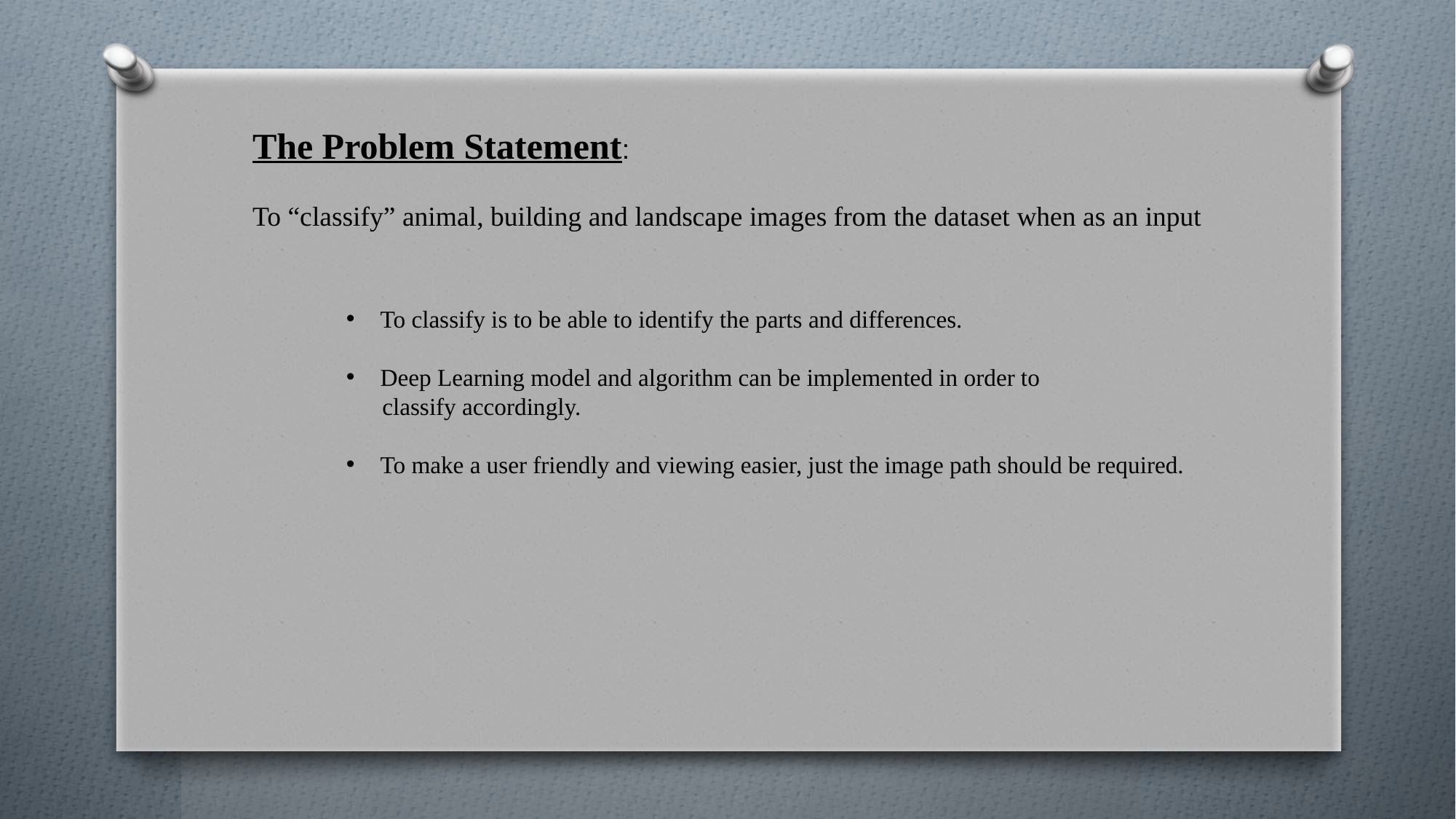

The Problem Statement:

To “classify” animal, building and landscape images from the dataset when as an input
To classify is to be able to identify the parts and differences.

Deep Learning model and algorithm can be implemented in order to
      classify accordingly.

To make a user friendly and viewing easier, just the image path should be required.